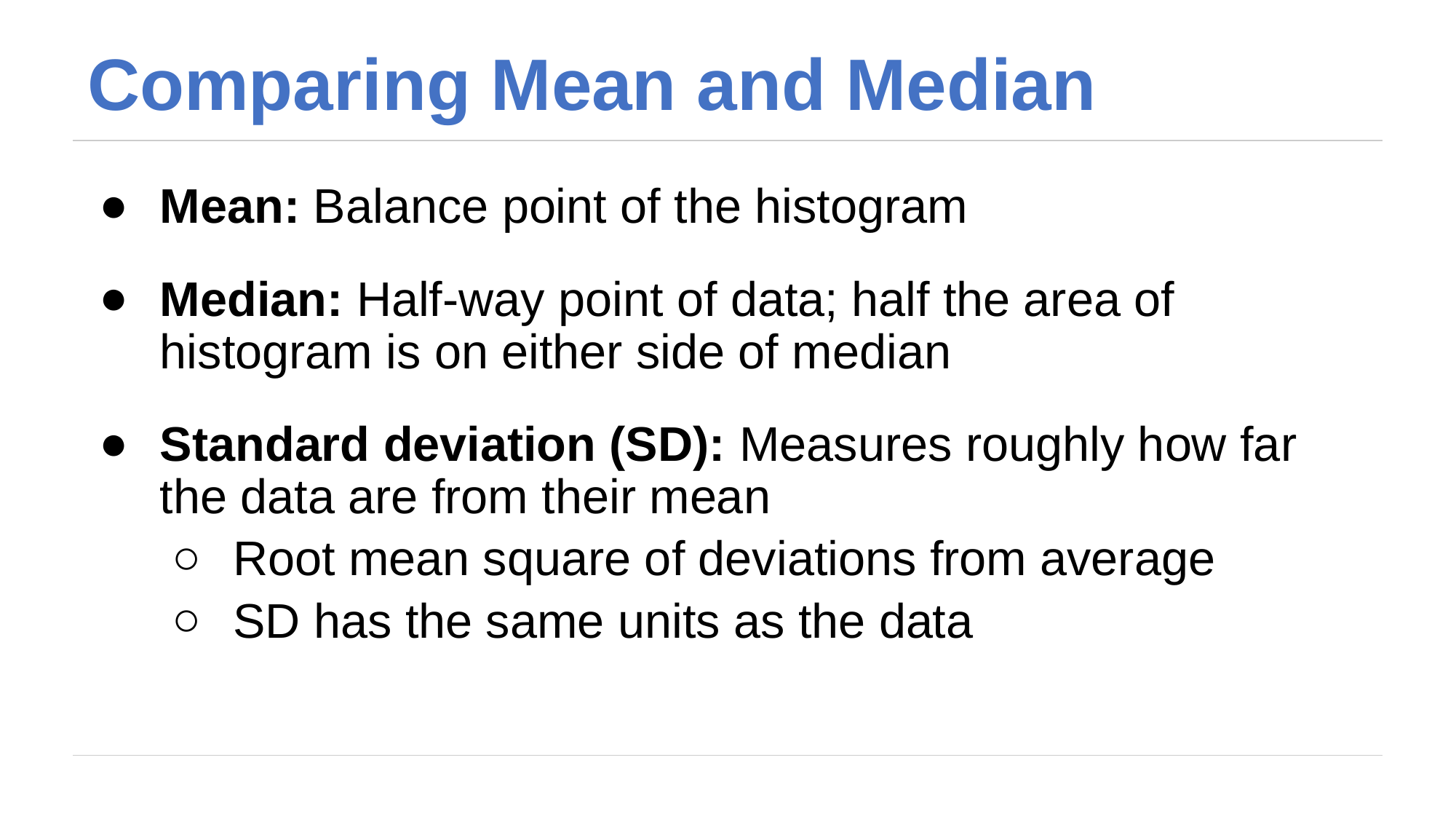

# Comparing Mean and Median
Mean: Balance point of the histogram
Median: Half-way point of data; half the area of histogram is on either side of median
Standard deviation (SD): Measures roughly how far the data are from their mean
Root mean square of deviations from average
SD has the same units as the data